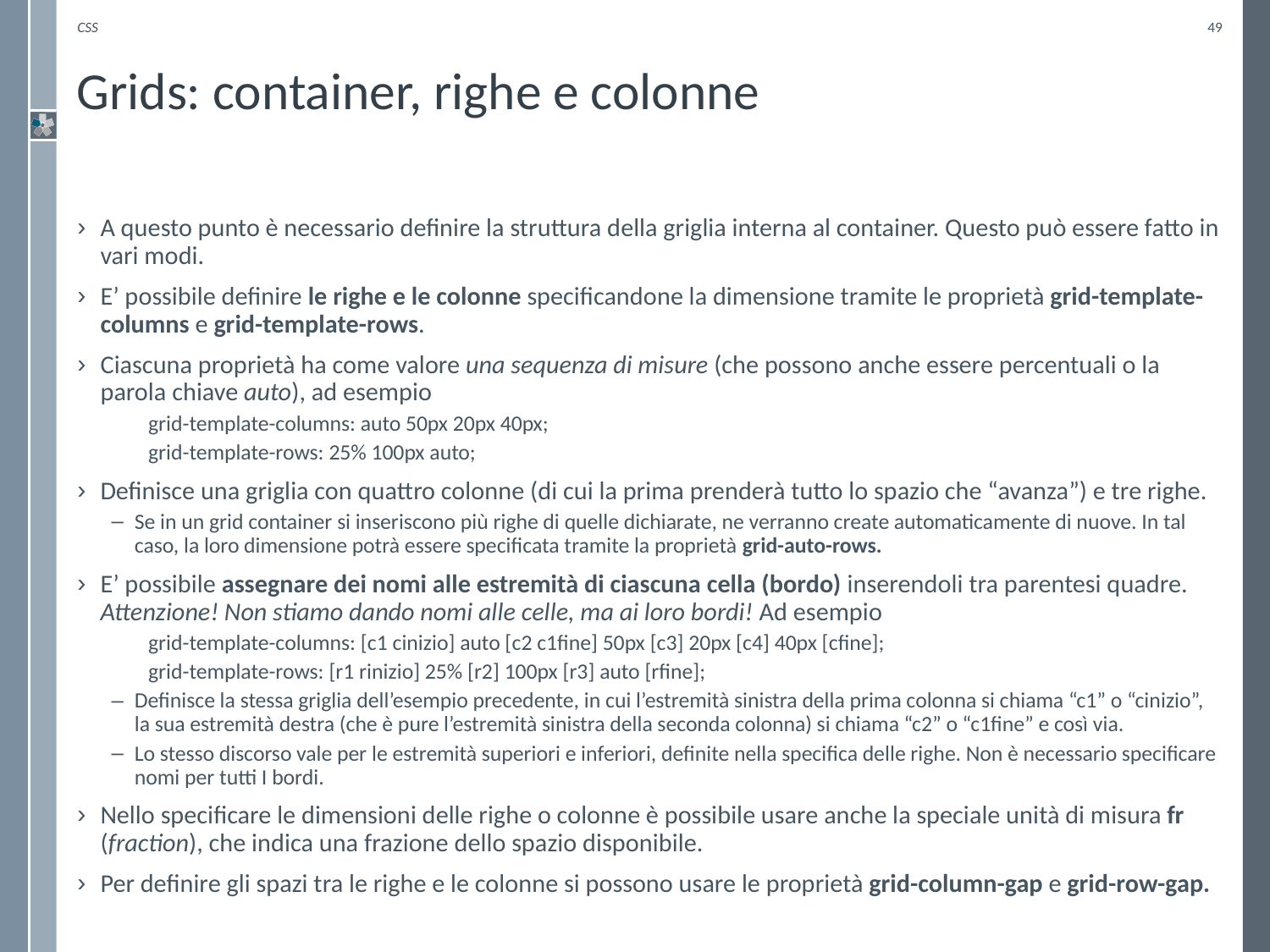

CSS
49
# Grids: container, righe e colonne
A questo punto è necessario definire la struttura della griglia interna al container. Questo può essere fatto in vari modi.
E’ possibile definire le righe e le colonne specificandone la dimensione tramite le proprietà grid-template-columns e grid-template-rows.
Ciascuna proprietà ha come valore una sequenza di misure (che possono anche essere percentuali o la parola chiave auto), ad esempio
grid-template-columns: auto 50px 20px 40px;
grid-template-rows: 25% 100px auto;
Definisce una griglia con quattro colonne (di cui la prima prenderà tutto lo spazio che “avanza”) e tre righe.
Se in un grid container si inseriscono più righe di quelle dichiarate, ne verranno create automaticamente di nuove. In tal caso, la loro dimensione potrà essere specificata tramite la proprietà grid-auto-rows.
E’ possibile assegnare dei nomi alle estremità di ciascuna cella (bordo) inserendoli tra parentesi quadre. Attenzione! Non stiamo dando nomi alle celle, ma ai loro bordi! Ad esempio
grid-template-columns: [c1 cinizio] auto [c2 c1fine] 50px [c3] 20px [c4] 40px [cfine];
grid-template-rows: [r1 rinizio] 25% [r2] 100px [r3] auto [rfine];
Definisce la stessa griglia dell’esempio precedente, in cui l’estremità sinistra della prima colonna si chiama “c1” o “cinizio”, la sua estremità destra (che è pure l’estremità sinistra della seconda colonna) si chiama “c2” o “c1fine” e così via.
Lo stesso discorso vale per le estremità superiori e inferiori, definite nella specifica delle righe. Non è necessario specificare nomi per tutti I bordi.
Nello specificare le dimensioni delle righe o colonne è possibile usare anche la speciale unità di misura fr (fraction), che indica una frazione dello spazio disponibile.
Per definire gli spazi tra le righe e le colonne si possono usare le proprietà grid-column-gap e grid-row-gap.